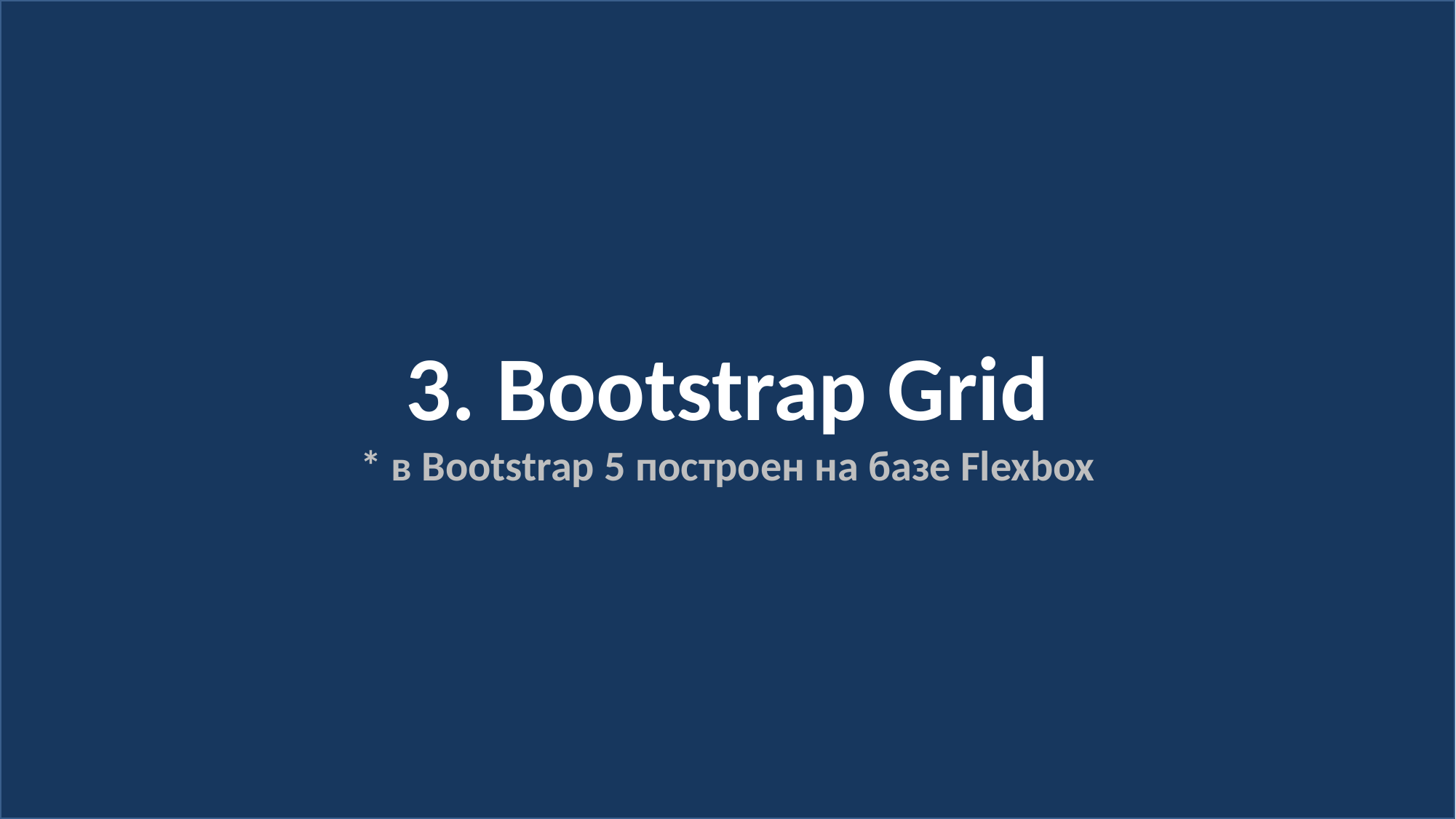

3. Bootstrap Grid
* в Bootstrap 5 построен на базе Flexbox